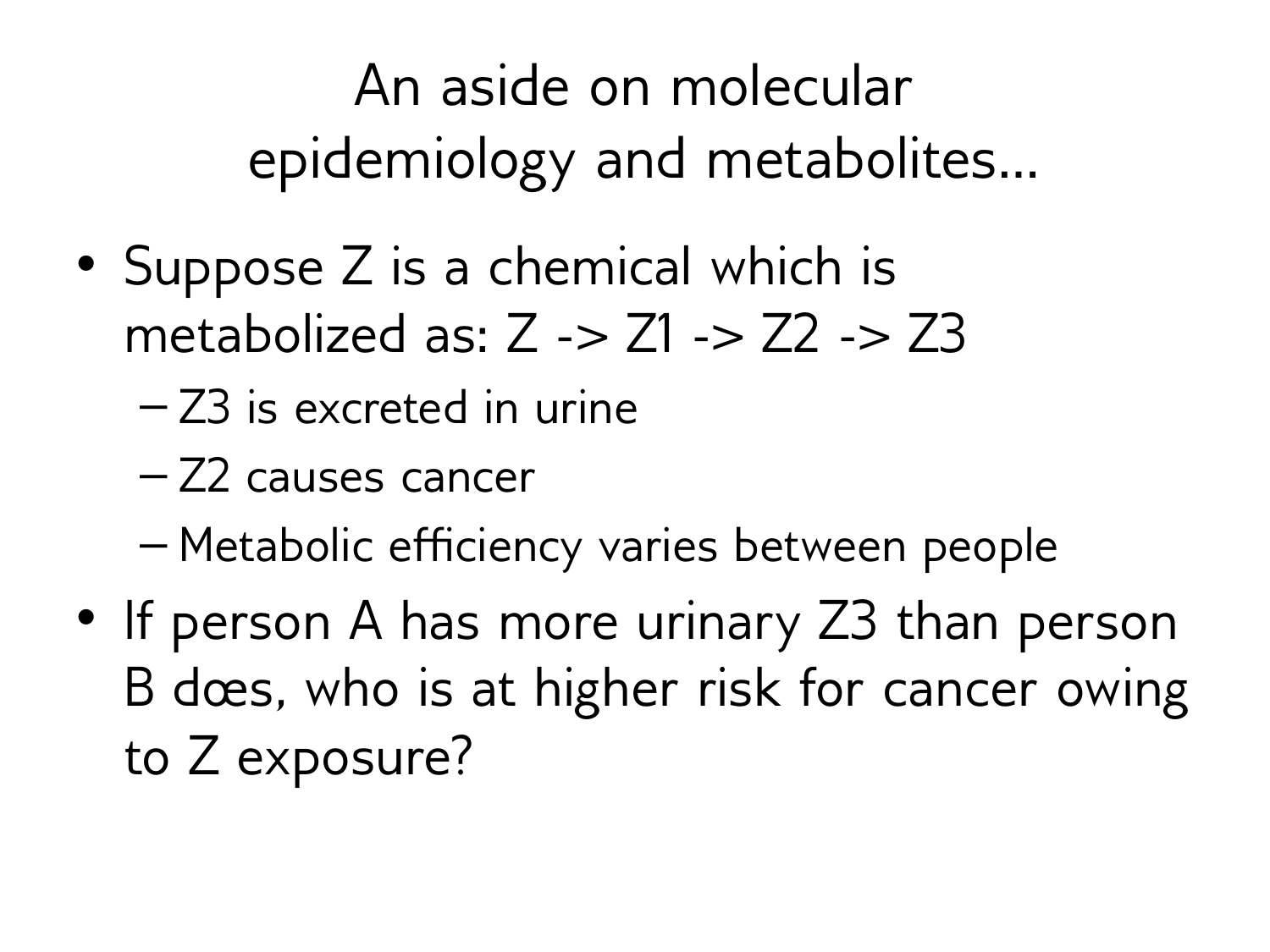

# An aside on molecular epidemiology and metabolites…
Suppose Z is a chemical which is metabolized as: Z -> Z1 -> Z2 -> Z3
Z3 is excreted in urine
Z2 causes cancer
Metabolic efficiency varies between people
If person A has more urinary Z3 than person B does, who is at higher risk for cancer owing to Z exposure?